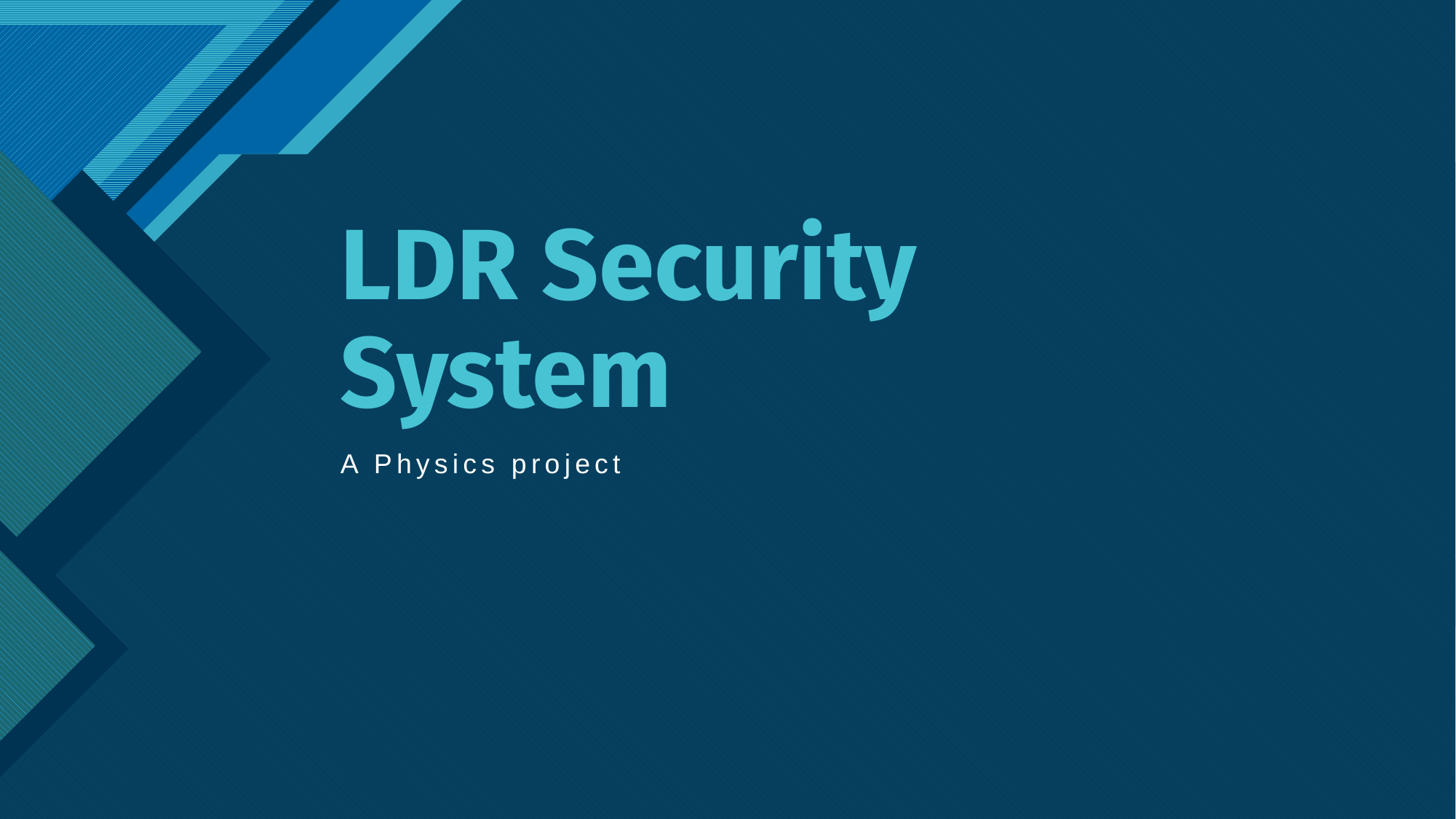

# LDR Security System
A Physics project